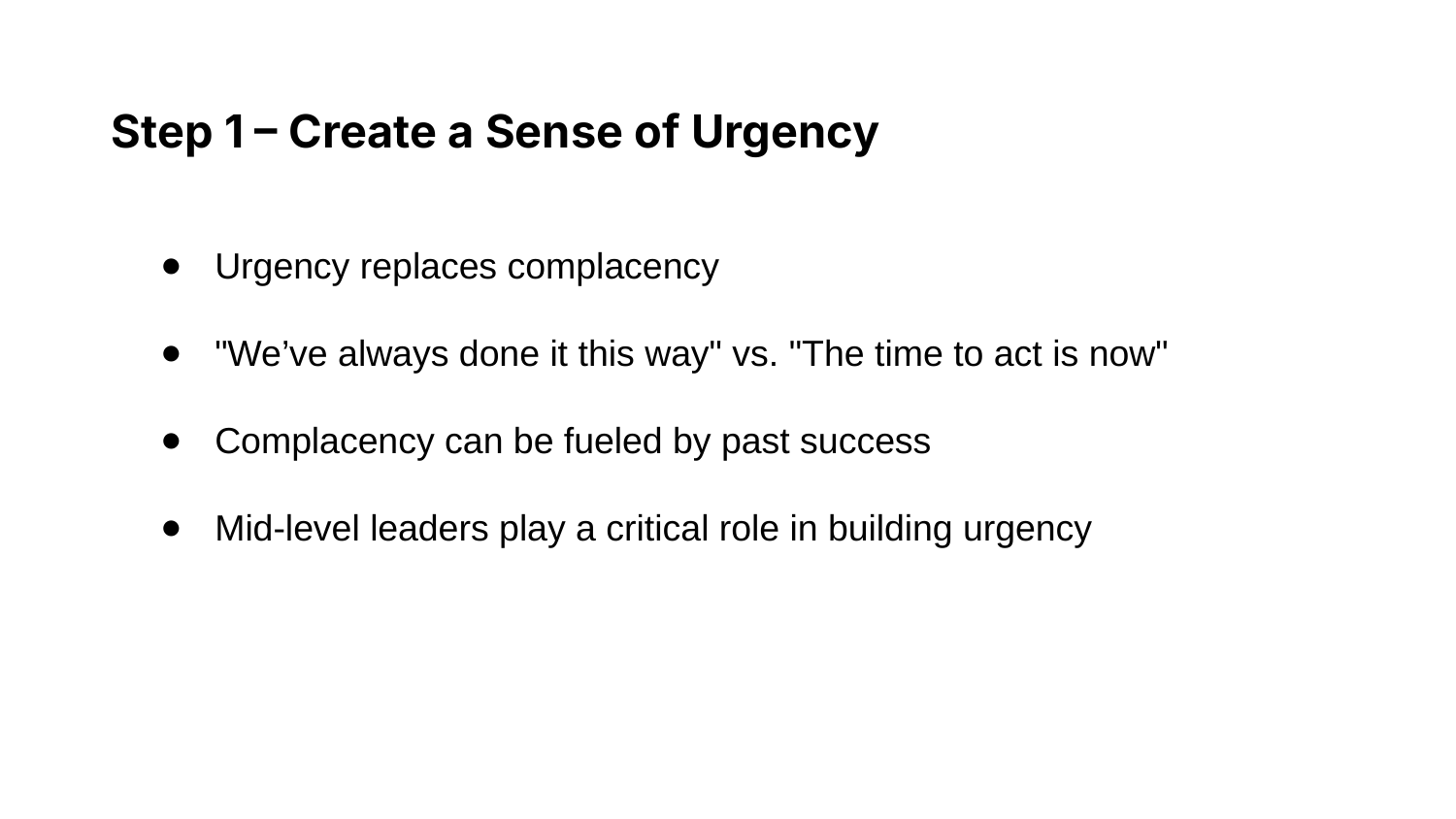

Step 1 – Create a Sense of Urgency
Urgency replaces complacency

"We’ve always done it this way" vs. "The time to act is now"

Complacency can be fueled by past success

Mid-level leaders play a critical role in building urgency